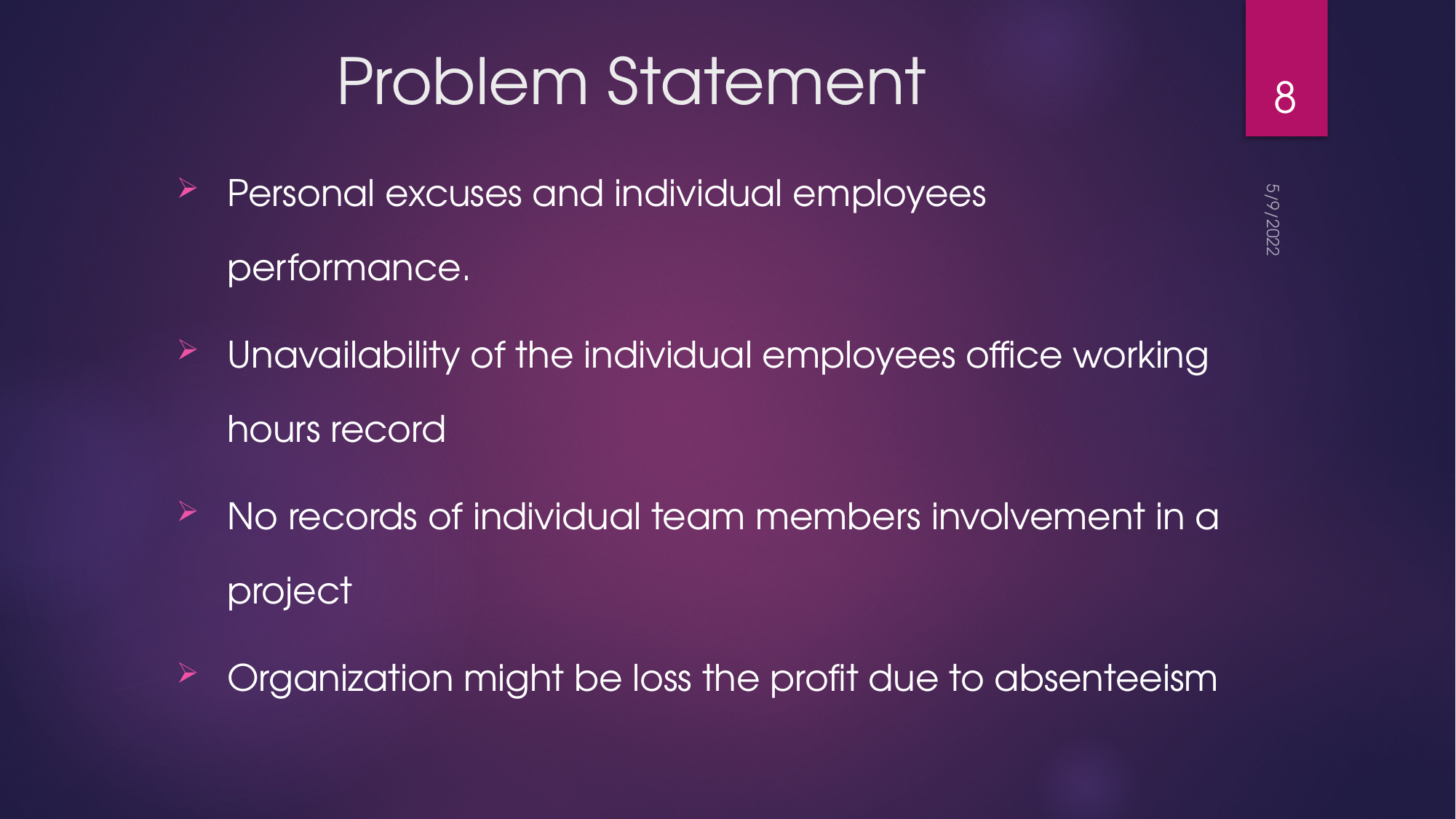

# Problem Statement
8
Personal excuses and individual employees performance.
Unavailability of the individual employees office working hours record
No records of individual team members involvement in a project
Organization might be loss the profit due to absenteeism
5/9/2022